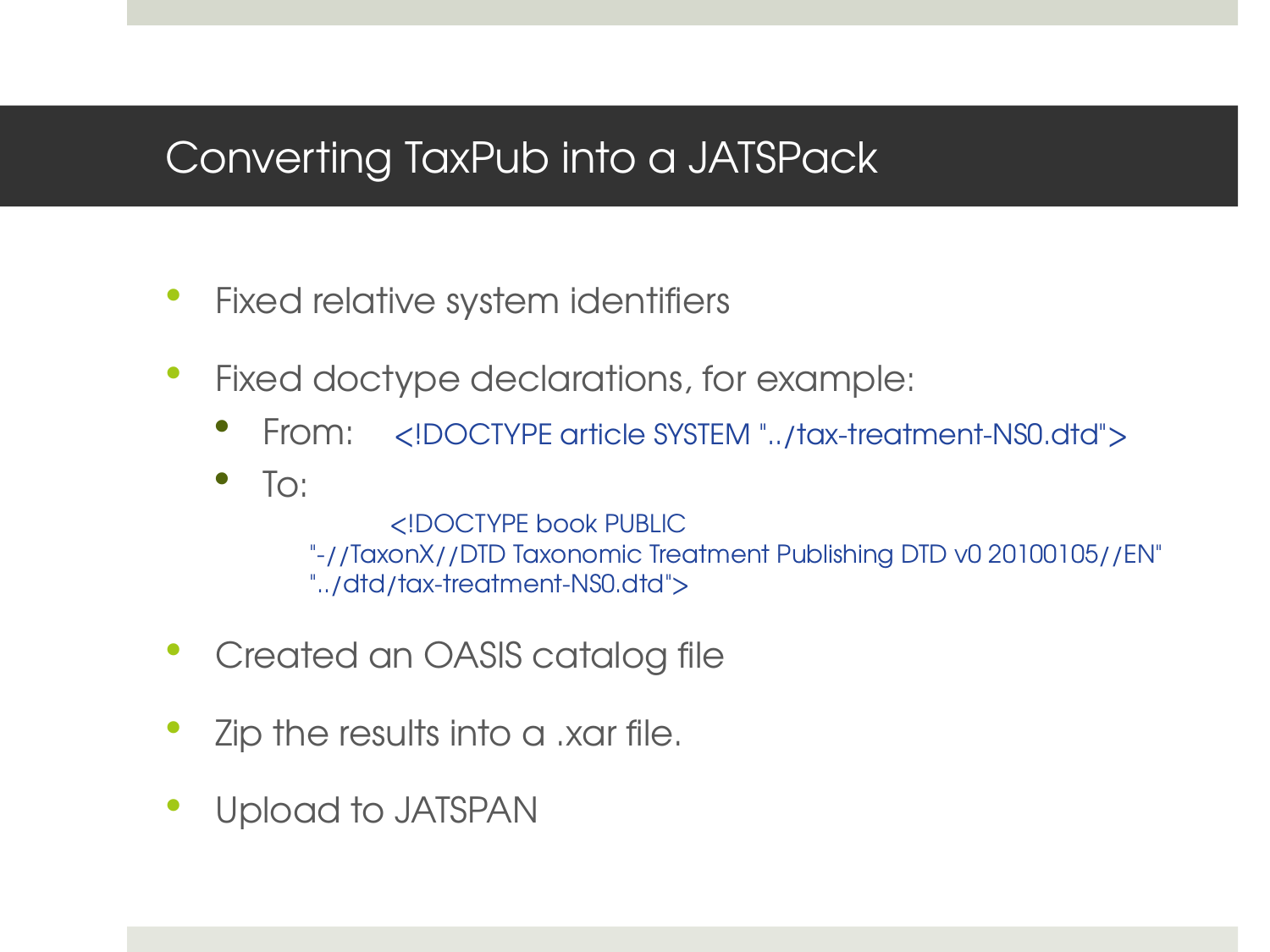

# Converting TaxPub into a JATSPack
Fixed relative system identifiers
Fixed doctype declarations, for example:
From:    <!DOCTYPE article SYSTEM "../tax-treatment-NS0.dtd">
To:
	<!DOCTYPE book PUBLIC
                     "-//TaxonX//DTD Taxonomic Treatment Publishing DTD v0 20100105//EN"
                     "../dtd/tax-treatment-NS0.dtd">
Created an OASIS catalog file
Zip the results into a .xar file.
Upload to JATSPAN